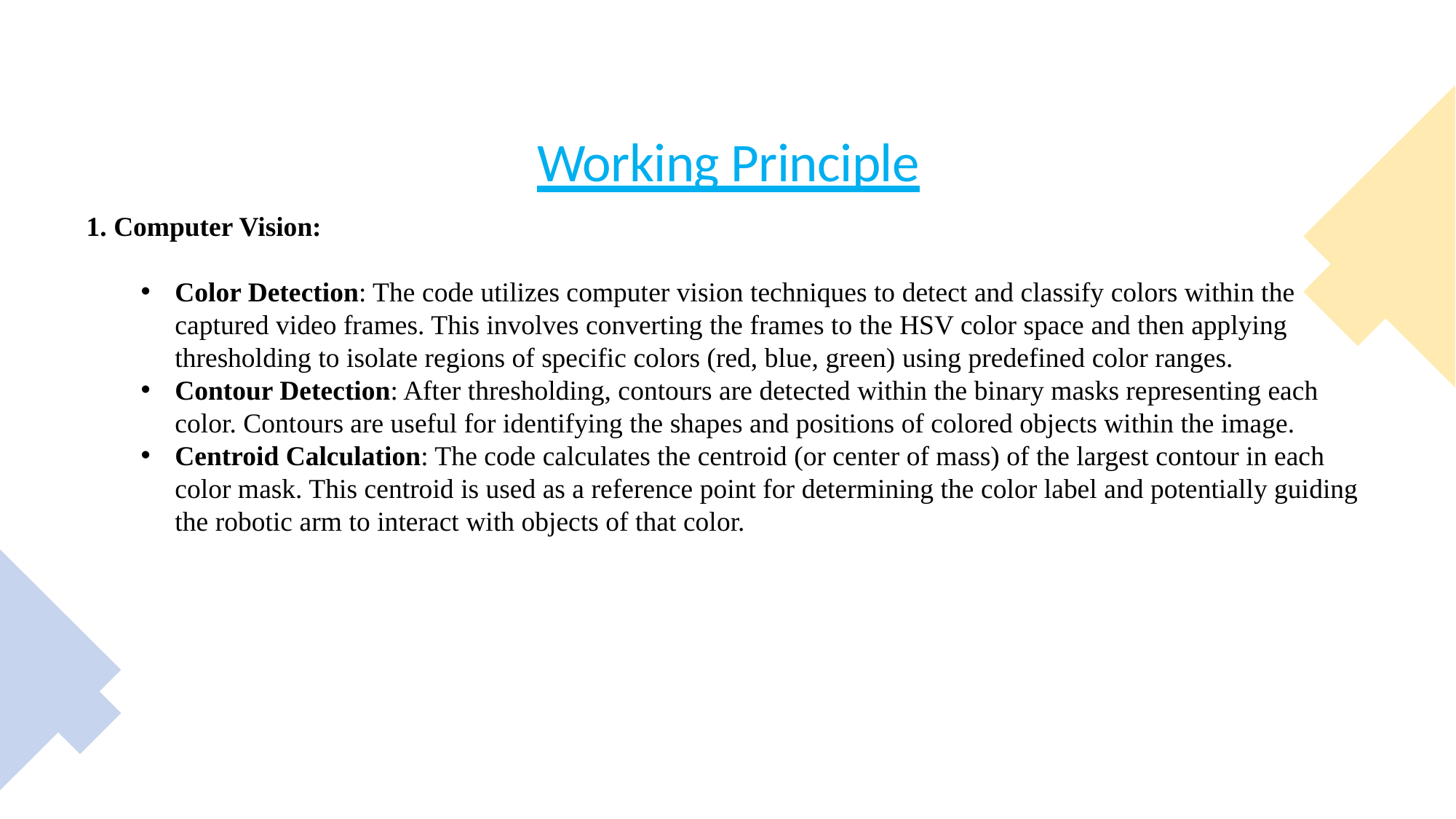

# Working Principle
1. Computer Vision:

Color Detection: The code utilizes computer vision techniques to detect and classify colors within the captured video frames. This involves converting the frames to the HSV color space and then applying thresholding to isolate regions of specific colors (red, blue, green) using predefined color ranges.
Contour Detection: After thresholding, contours are detected within the binary masks representing each color. Contours are useful for identifying the shapes and positions of colored objects within the image.
Centroid Calculation: The code calculates the centroid (or center of mass) of the largest contour in each color mask. This centroid is used as a reference point for determining the color label and potentially guiding the robotic arm to interact with objects of that color.